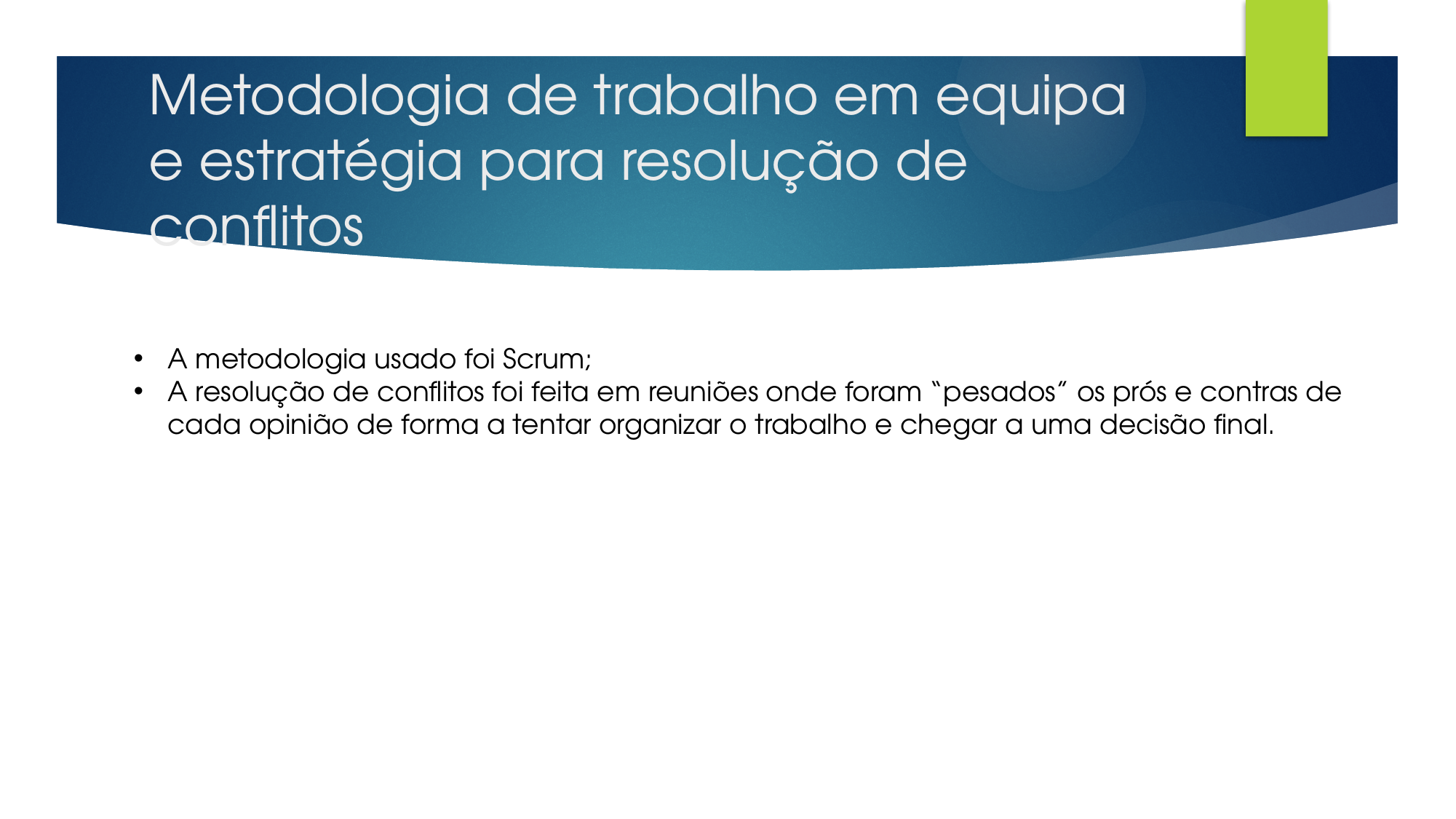

# Metodologia de trabalho em equipa e estratégia para resolução de conflitos
A metodologia usado foi Scrum;
A resolução de conflitos foi feita em reuniões onde foram “pesados” os prós e contras de cada opinião de forma a tentar organizar o trabalho e chegar a uma decisão final.